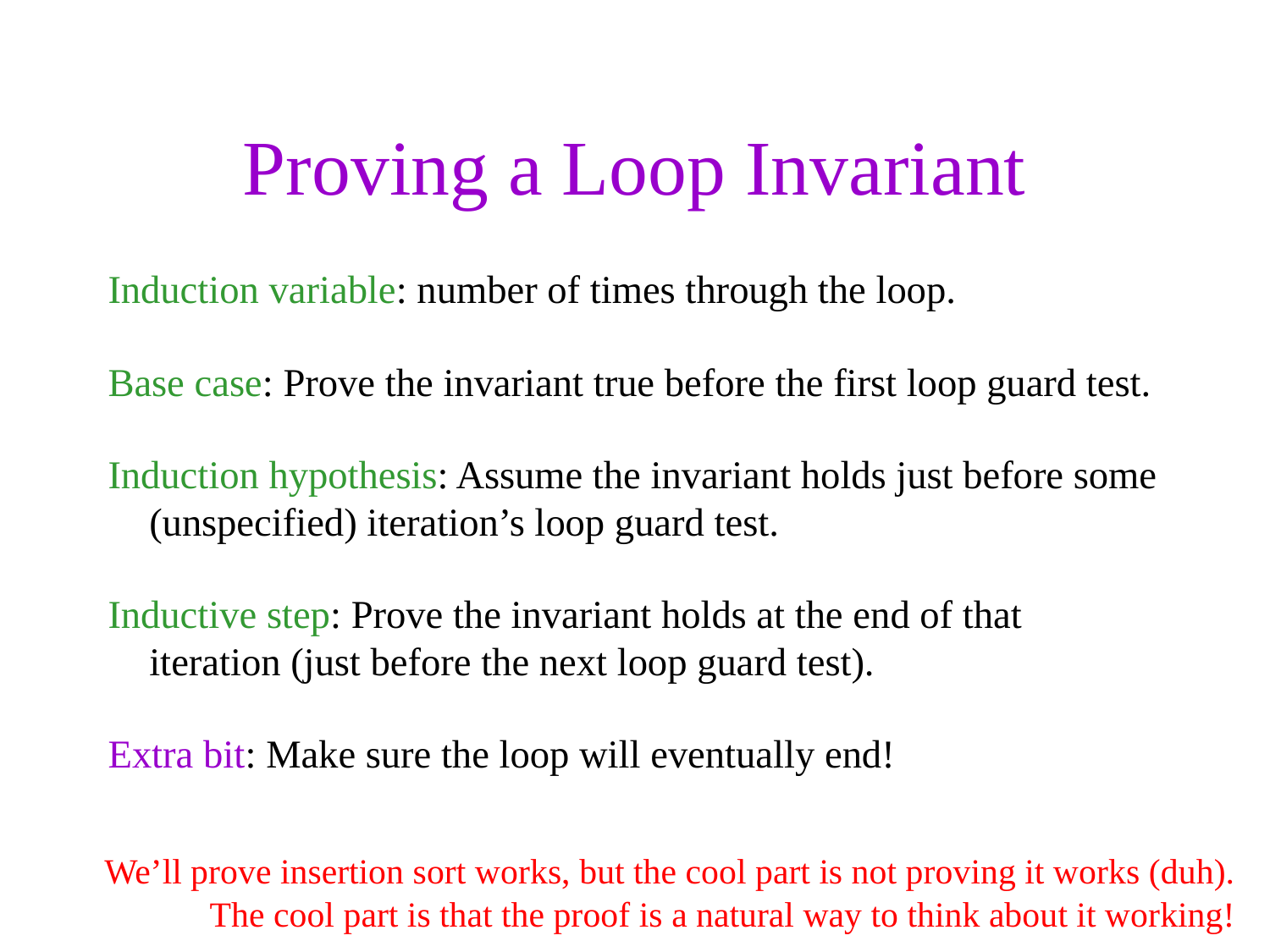

# Proving a Loop Invariant
Induction variable: number of times through the loop.

Base case: Prove the invariant true before the first loop guard test.

Induction hypothesis: Assume the invariant holds just before some (unspecified) iteration’s loop guard test.

Inductive step: Prove the invariant holds at the end of that iteration (just before the next loop guard test).

Extra bit: Make sure the loop will eventually end!
We’ll prove insertion sort works, but the cool part is not proving it works (duh).
The cool part is that the proof is a natural way to think about it working!
27